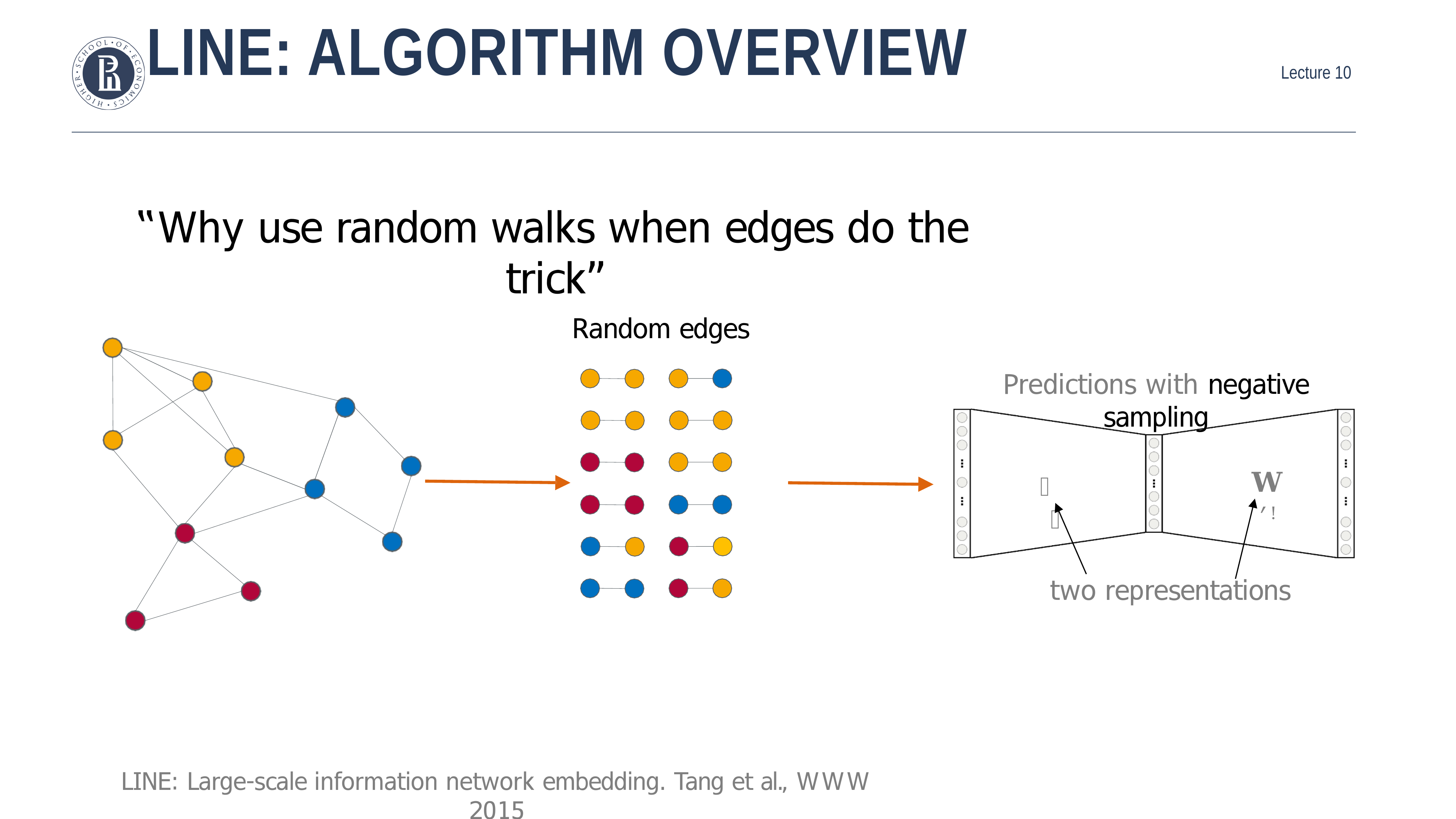

# LINE: algorithm overview

“Why use random walks when edges do the trick”
Random edges

Predictions with negative sampling

𝐖′!
𝐖

two representations

LINE: Large-scale information network embedding. Tang et al., WWW 2015